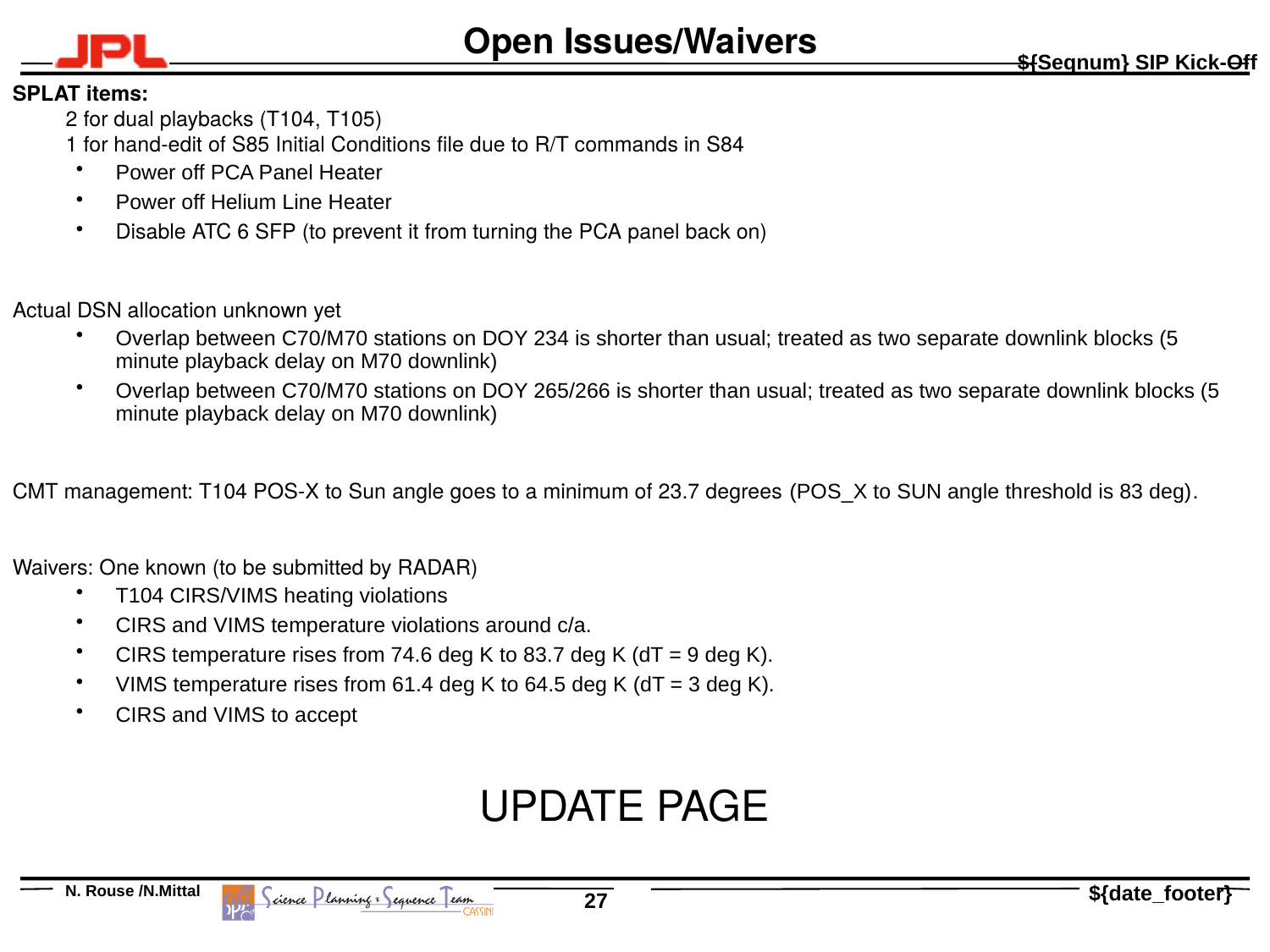

Open Issues/Waivers

SPLAT items:
         2 for dual playbacks (T104, T105)
         1 for hand-edit of S85 Initial Conditions file due to R/T commands in S84
Power off PCA Panel Heater
Power off Helium Line Heater
Disable ATC 6 SFP (to prevent it from turning the PCA panel back on)

Actual DSN allocation unknown yet
Overlap between C70/M70 stations on DOY 234 is shorter than usual; treated as two separate downlink blocks (5 minute playback delay on M70 downlink)
Overlap between C70/M70 stations on DOY 265/266 is shorter than usual; treated as two separate downlink blocks (5 minute playback delay on M70 downlink)

CMT management: T104 POS-X to Sun angle goes to a minimum of 23.7 degrees (POS_X to SUN angle threshold is 83 deg).

Waivers: One known (to be submitted by RADAR)
T104 CIRS/VIMS heating violations
CIRS and VIMS temperature violations around c/a.
CIRS temperature rises from 74.6 deg K to 83.7 deg K (dT = 9 deg K).
VIMS temperature rises from 61.4 deg K to 64.5 deg K (dT = 3 deg K).
CIRS and VIMS to accept

UPDATE PAGE